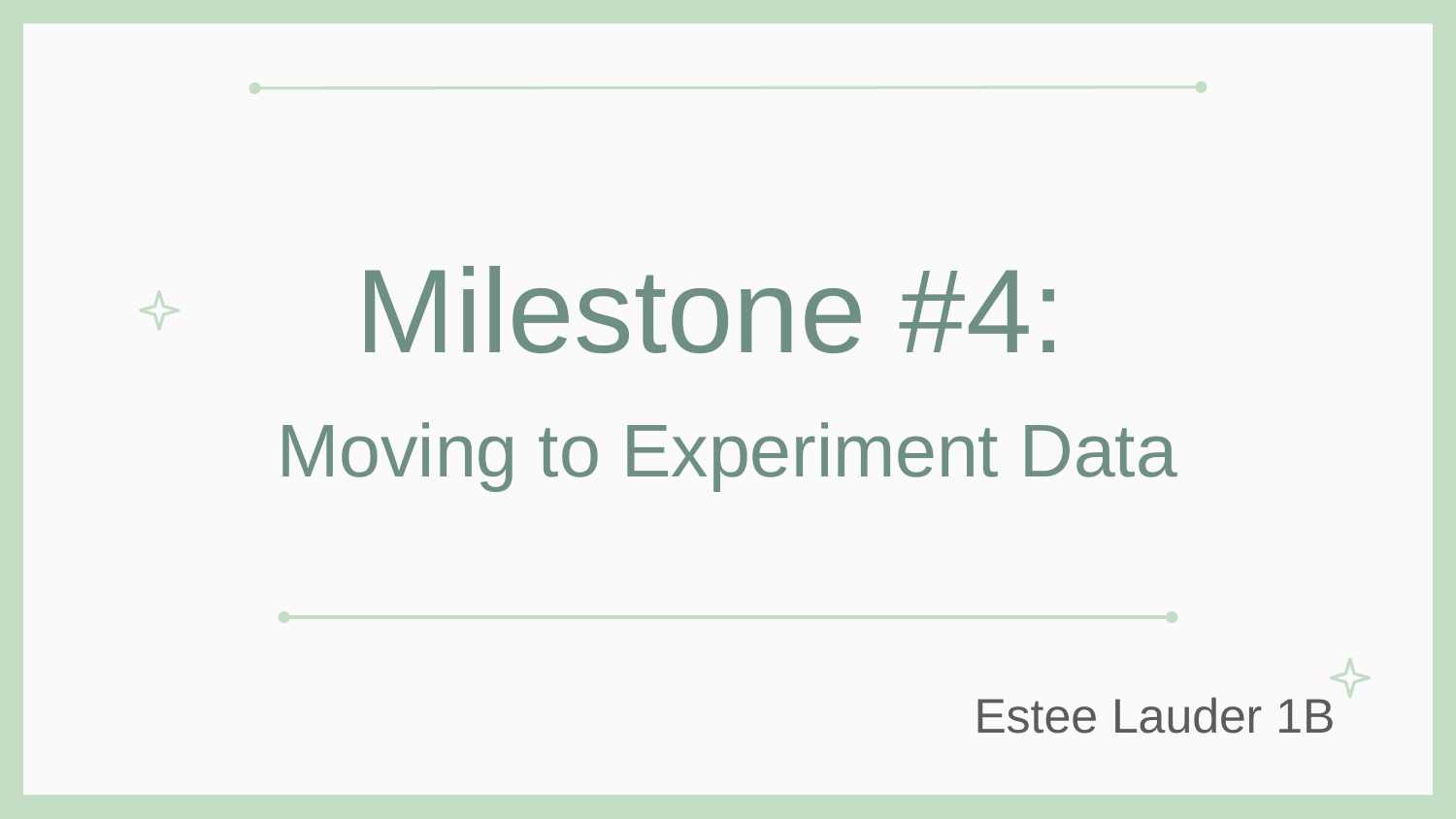

# Milestone #4:

Moving to Experiment Data

Estee Lauder 1B